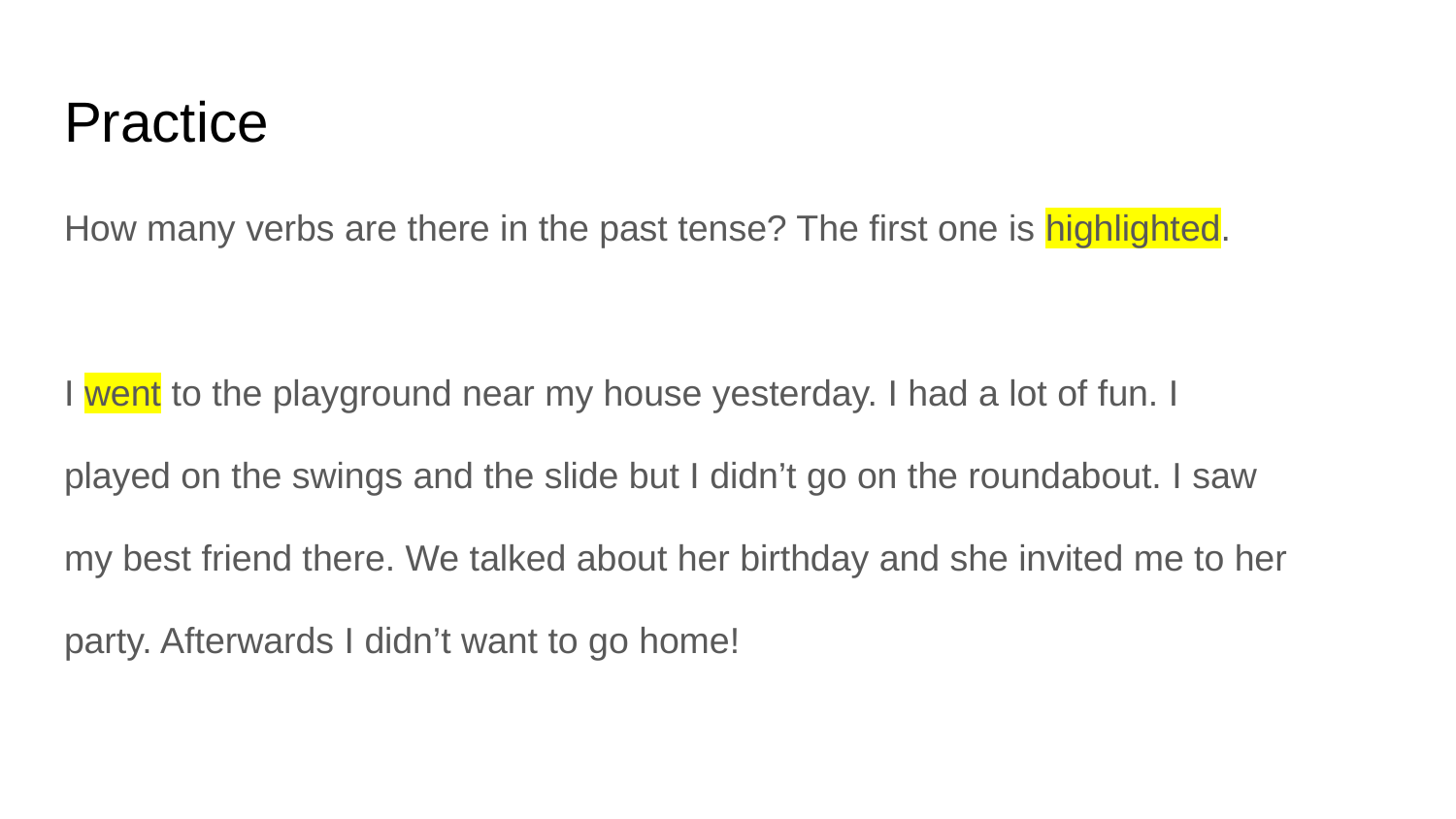

# Practice
How many verbs are there in the past tense? The first one is highlighted.

I went to the playground near my house yesterday. I had a lot of fun. I
played on the swings and the slide but I didn’t go on the roundabout. I saw
my best friend there. We talked about her birthday and she invited me to her
party. Afterwards I didn’t want to go home!